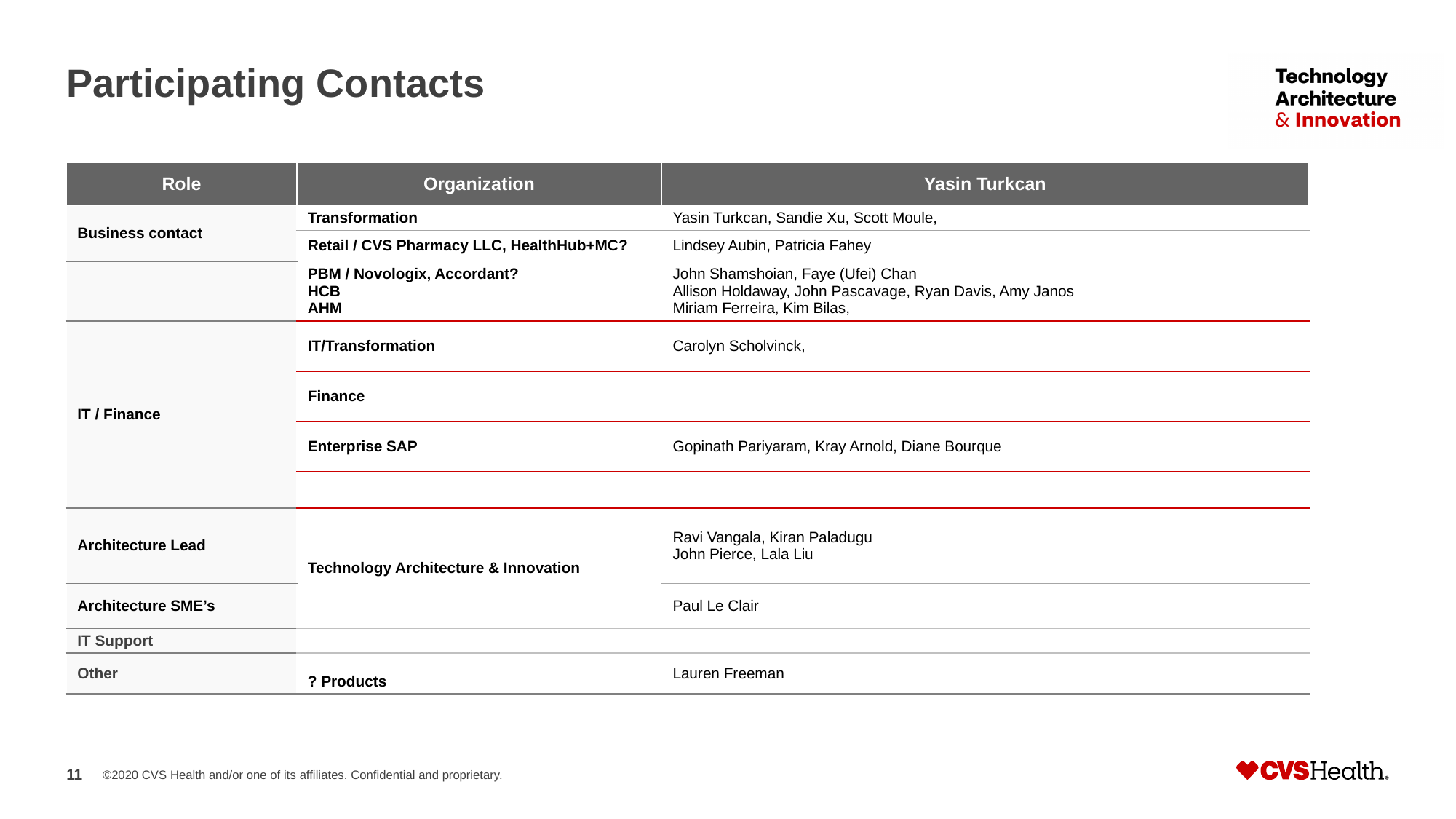

# Participating Contacts
| Role | Organization | Yasin Turkcan |
| --- | --- | --- |
| Business contact | Transformation | Yasin Turkcan, Sandie Xu, Scott Moule, |
|  | Retail / CVS Pharmacy LLC, HealthHub+MC? | Lindsey Aubin, Patricia Fahey |
|  | PBM / Novologix, Accordant? HCB AHM | John Shamshoian, Faye (Ufei) Chan Allison Holdaway, John Pascavage, Ryan Davis, Amy Janos Miriam Ferreira, Kim Bilas, |
| IT / Finance | IT/Transformation | Carolyn Scholvinck, |
|  | Finance |  |
|  | Enterprise SAP | Gopinath Pariyaram, Kray Arnold, Diane Bourque |
|  |  |  |
| Architecture Lead | Technology Architecture & Innovation | Ravi Vangala, Kiran Paladugu John Pierce, Lala Liu |
| Architecture SME’s |  | Paul Le Clair |
| IT Support |  |  |
| Other | ? Products | Lauren Freeman |